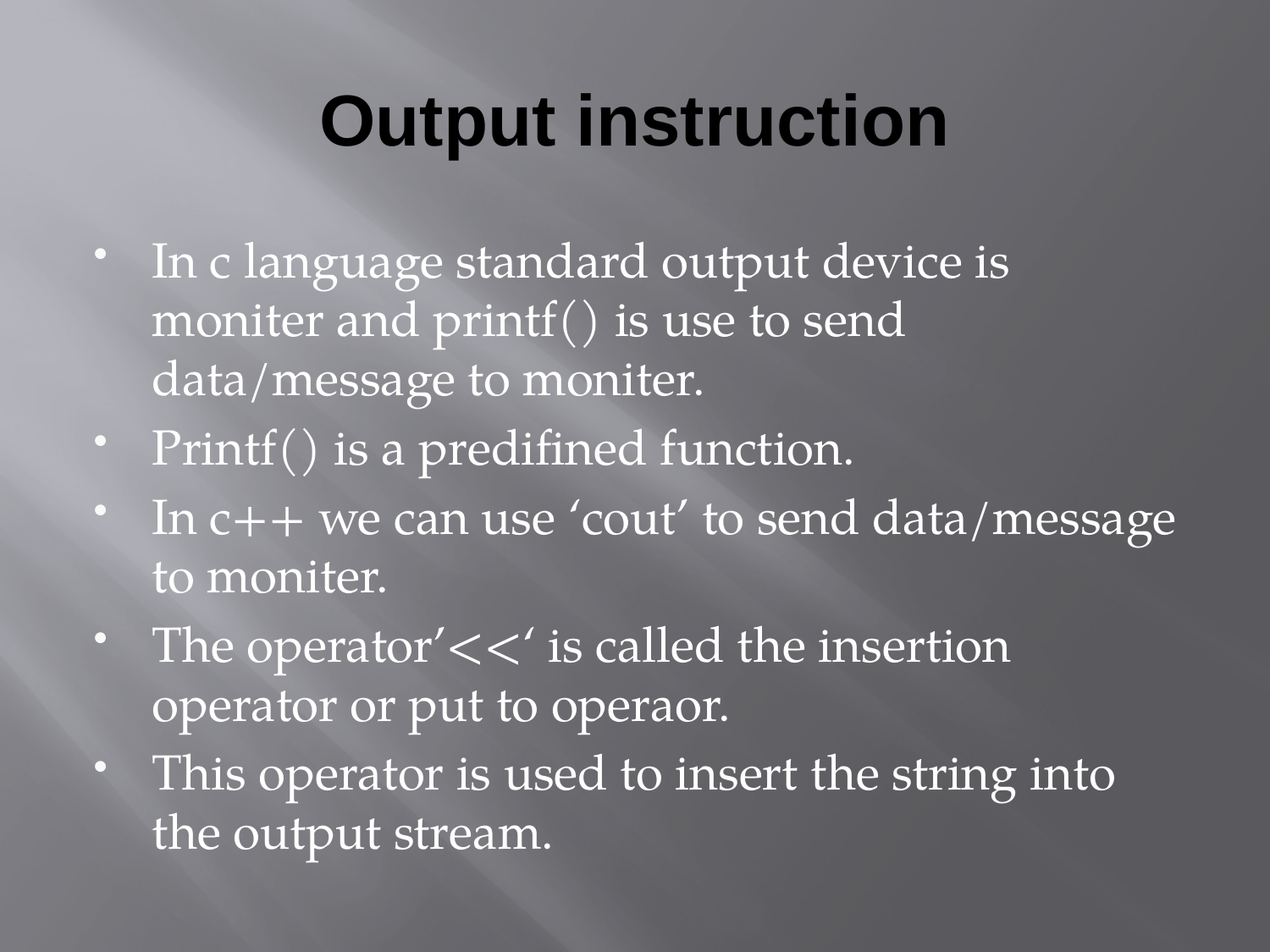

# Output instruction
In c language standard output device is moniter and printf() is use to send data/message to moniter.
Printf() is a predifined function.
In c++ we can use ‘cout’ to send data/message to moniter.
The operator’<<‘ is called the insertion operator or put to operaor.
This operator is used to insert the string into the output stream.